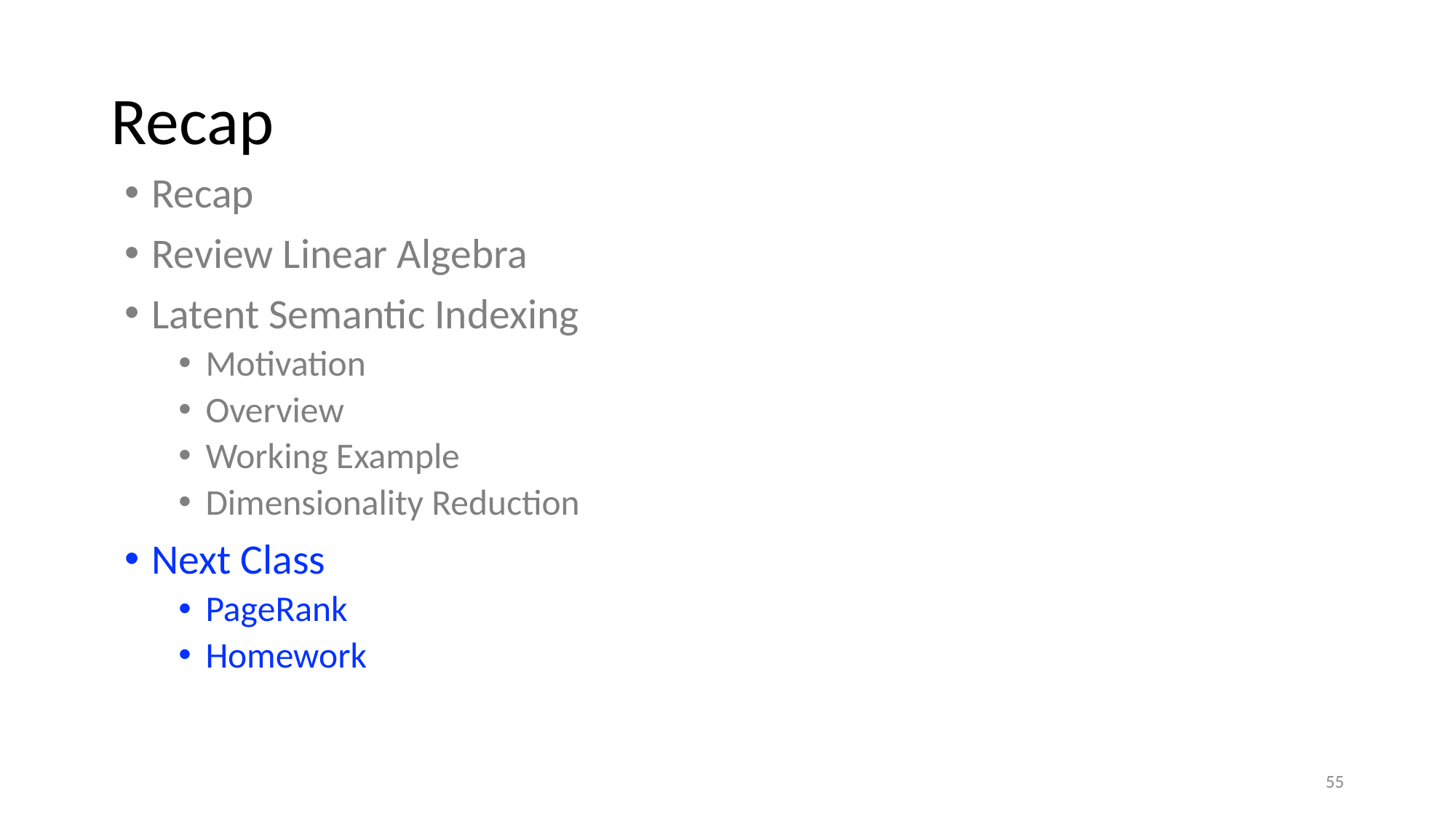

# Recap
Recap
Review Linear Algebra
Latent Semantic Indexing
Motivation
Overview
Working Example
Dimensionality Reduction
Next Class
PageRank
Homework
55